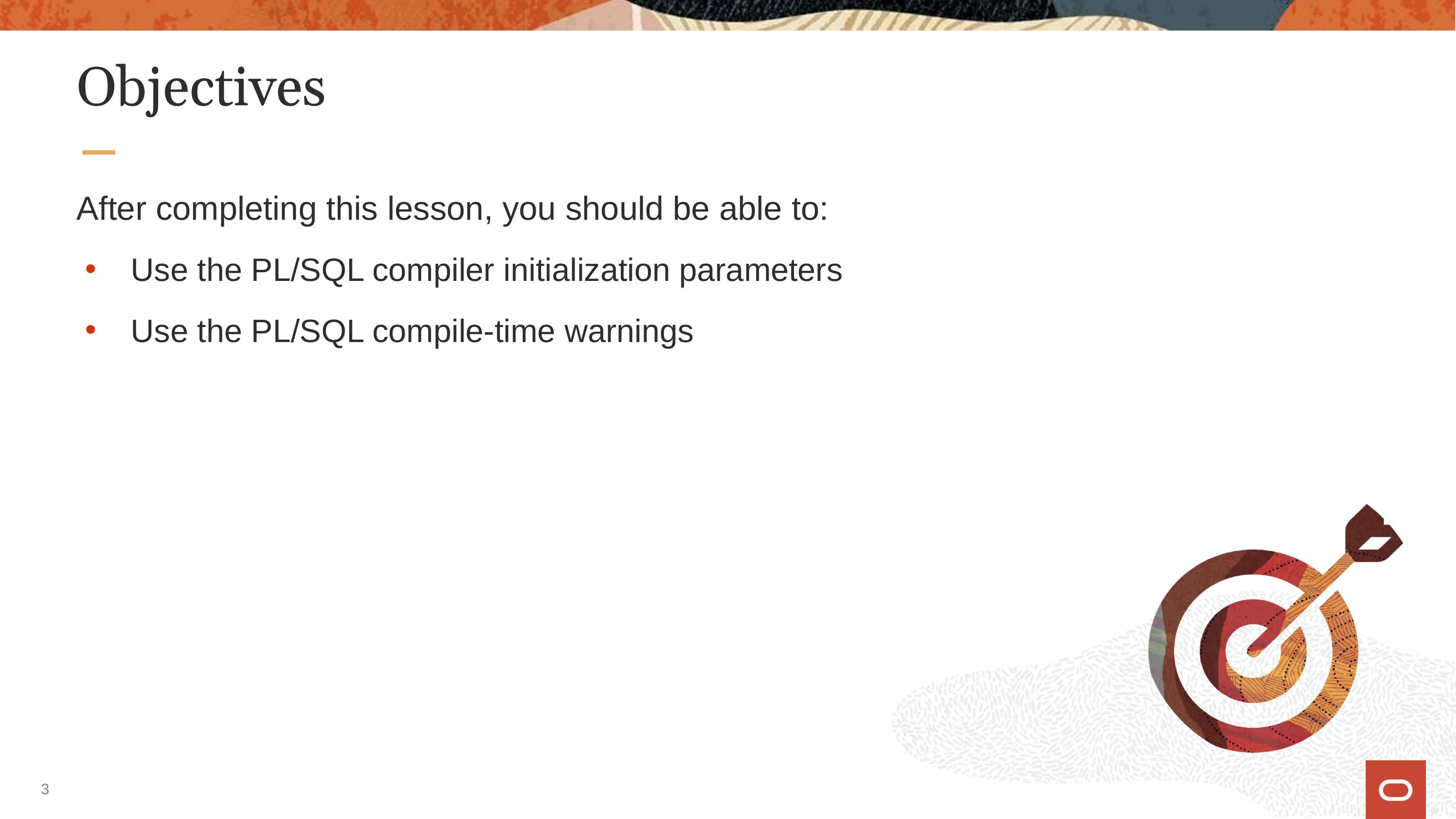

# Objectives
After completing this lesson, you should be able to:
Use the PL/SQL compiler initialization parameters
Use the PL/SQL compile-time warnings